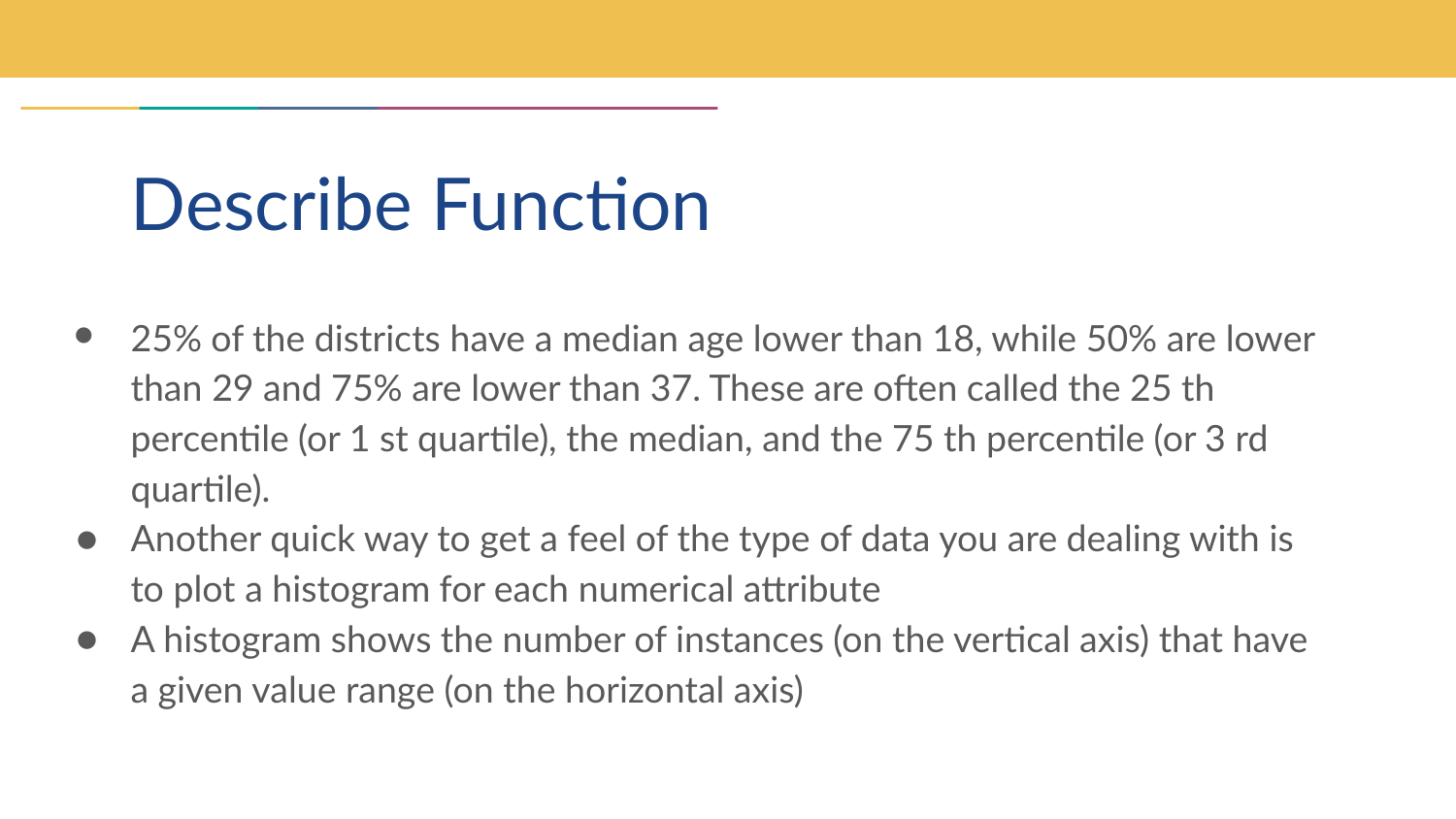

# Describe Function
25% of the districts have a median age lower than 18, while 50% are lower than 29 and 75% are lower than 37. These are often called the 25 th percentile (or 1 st quartile), the median, and the 75 th percentile (or 3 rd quartile).
Another quick way to get a feel of the type of data you are dealing with is to plot a histogram for each numerical attribute
A histogram shows the number of instances (on the vertical axis) that have a given value range (on the horizontal axis)